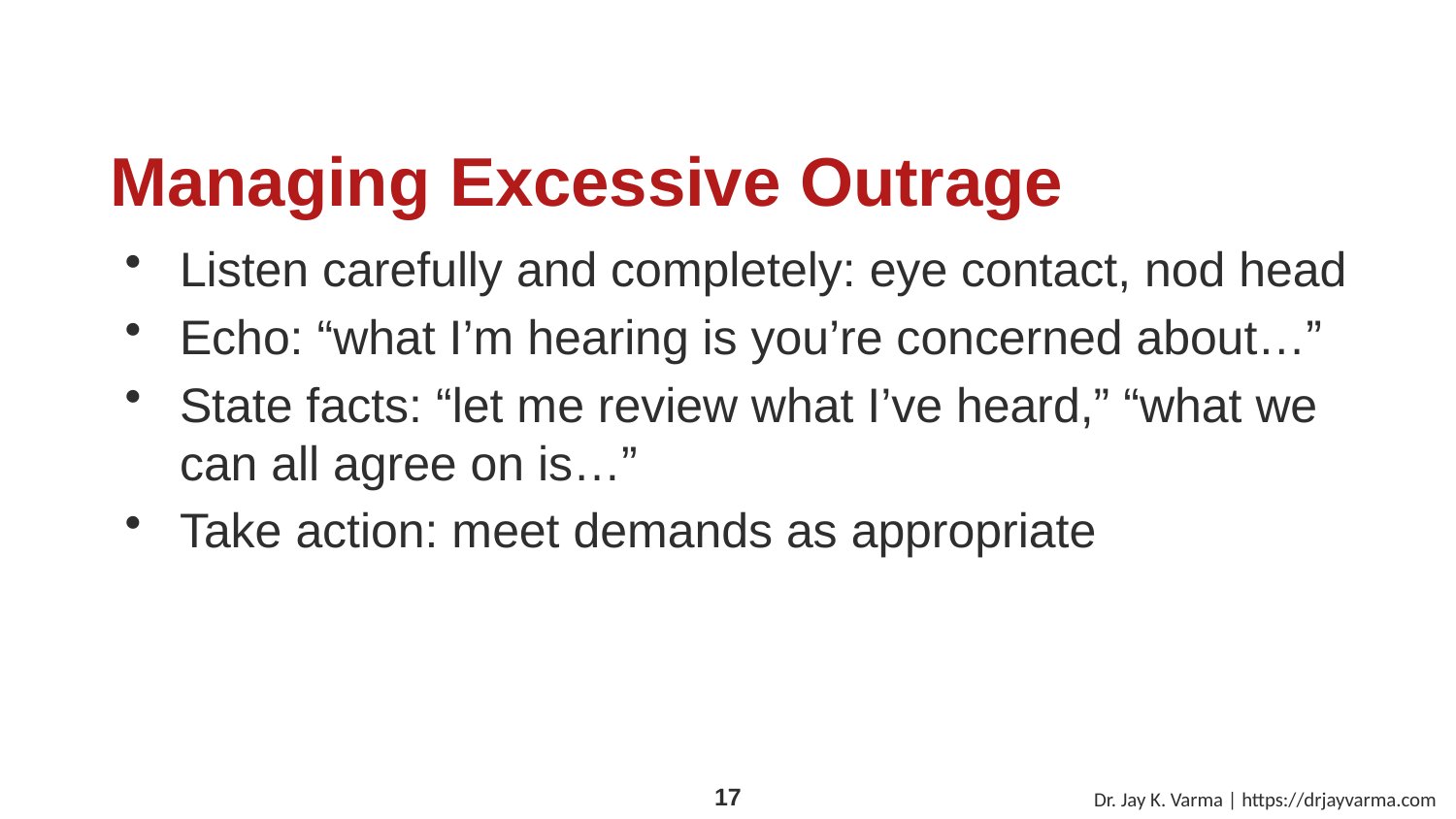

# Managing Excessive Outrage
Listen carefully and completely: eye contact, nod head
Echo: “what I’m hearing is you’re concerned about…”
State facts: “let me review what I’ve heard,” “what we can all agree on is…”
Take action: meet demands as appropriate
Dr. Jay K. Varma | https://drjayvarma.com